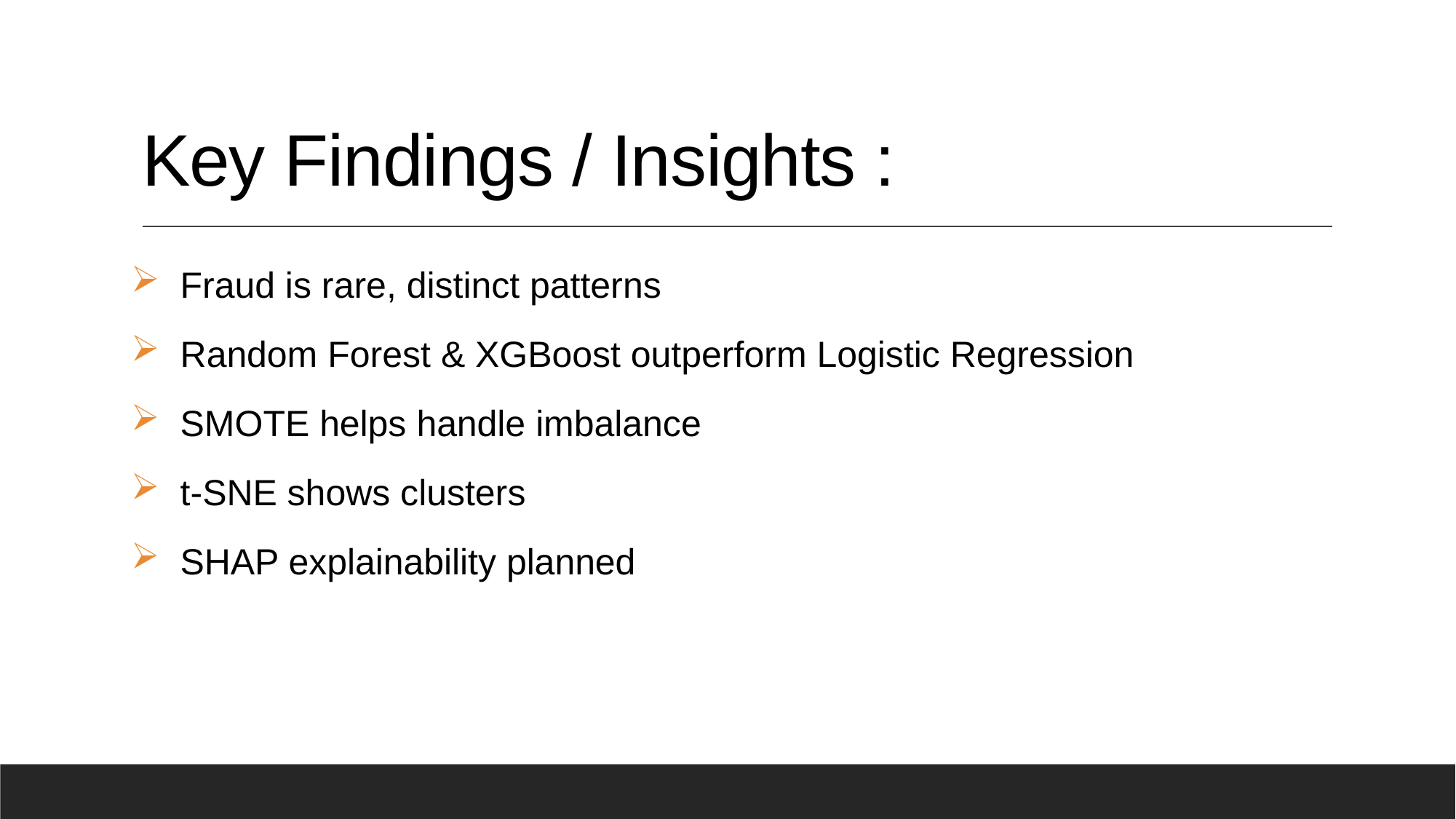

# Key Findings / Insights :
  Fraud is rare, distinct patterns
  Random Forest & XGBoost outperform Logistic Regression
  SMOTE helps handle imbalance
  t-SNE shows clusters
  SHAP explainability planned